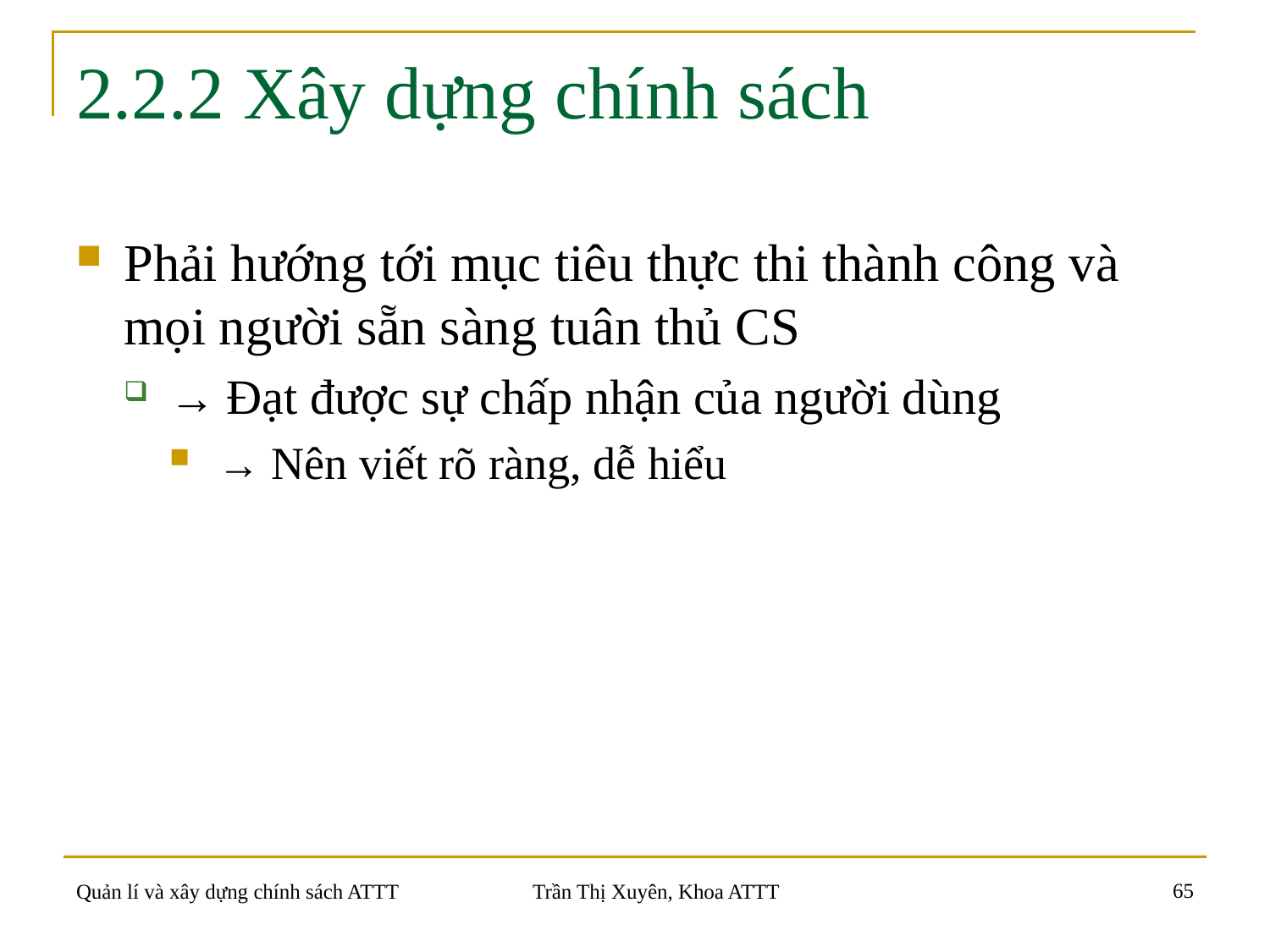

# 2.2.2 Xây dựng chính sách
Phải hướng tới mục tiêu thực thi thành công và mọi người sẵn sàng tuân thủ CS
→ Đạt được sự chấp nhận của người dùng
→ Nên viết rõ ràng, dễ hiểu
65
Quản lí và xây dựng chính sách ATTT
Trần Thị Xuyên, Khoa ATTT